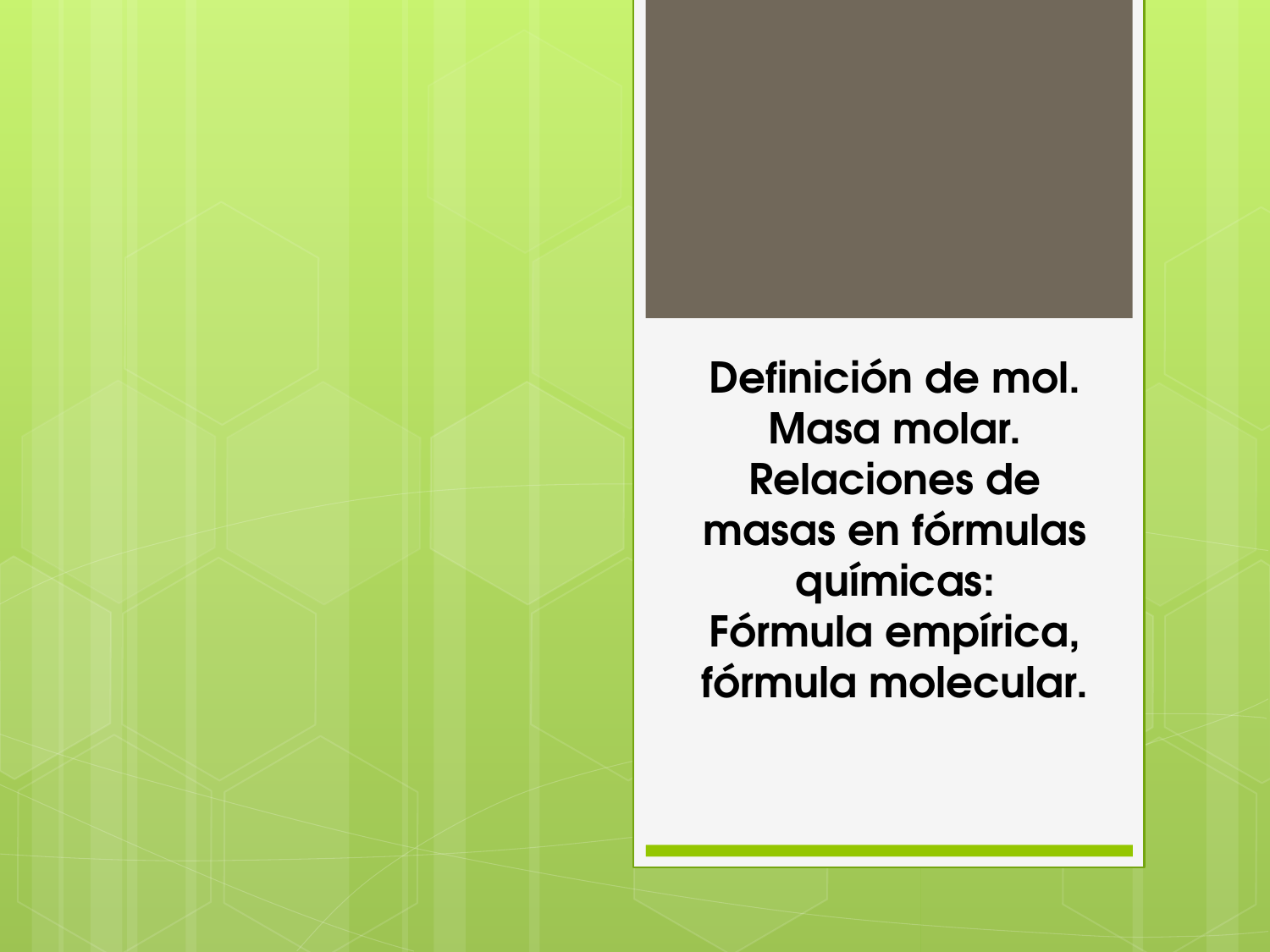

# Definición de mol. Masa molar. Relaciones de masas en fórmulas químicas: Fórmula empírica, fórmula molecular.